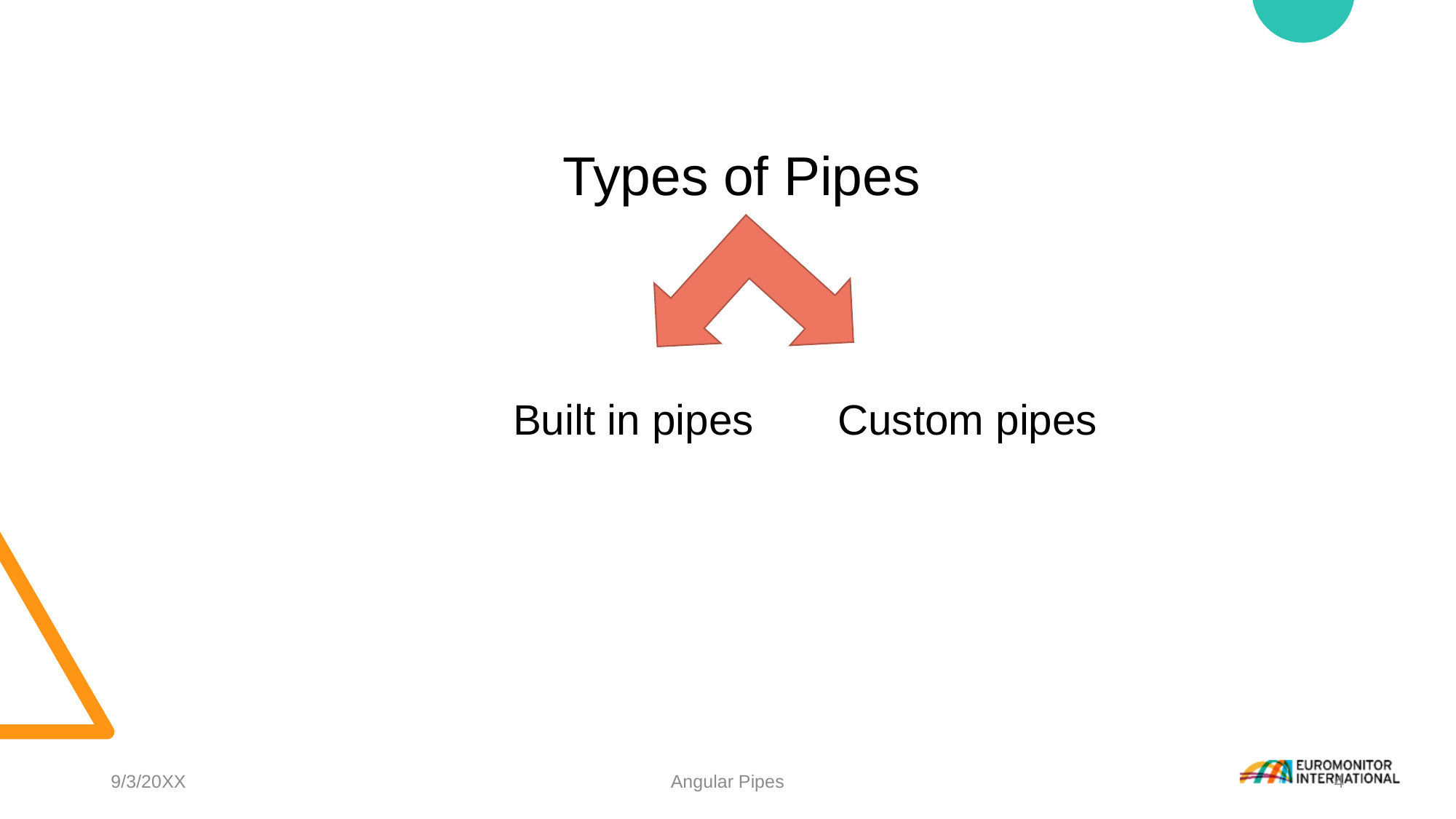

Types of Pipes

Built in pipes
Custom pipes
9/3/20XX
Angular Pipes
4